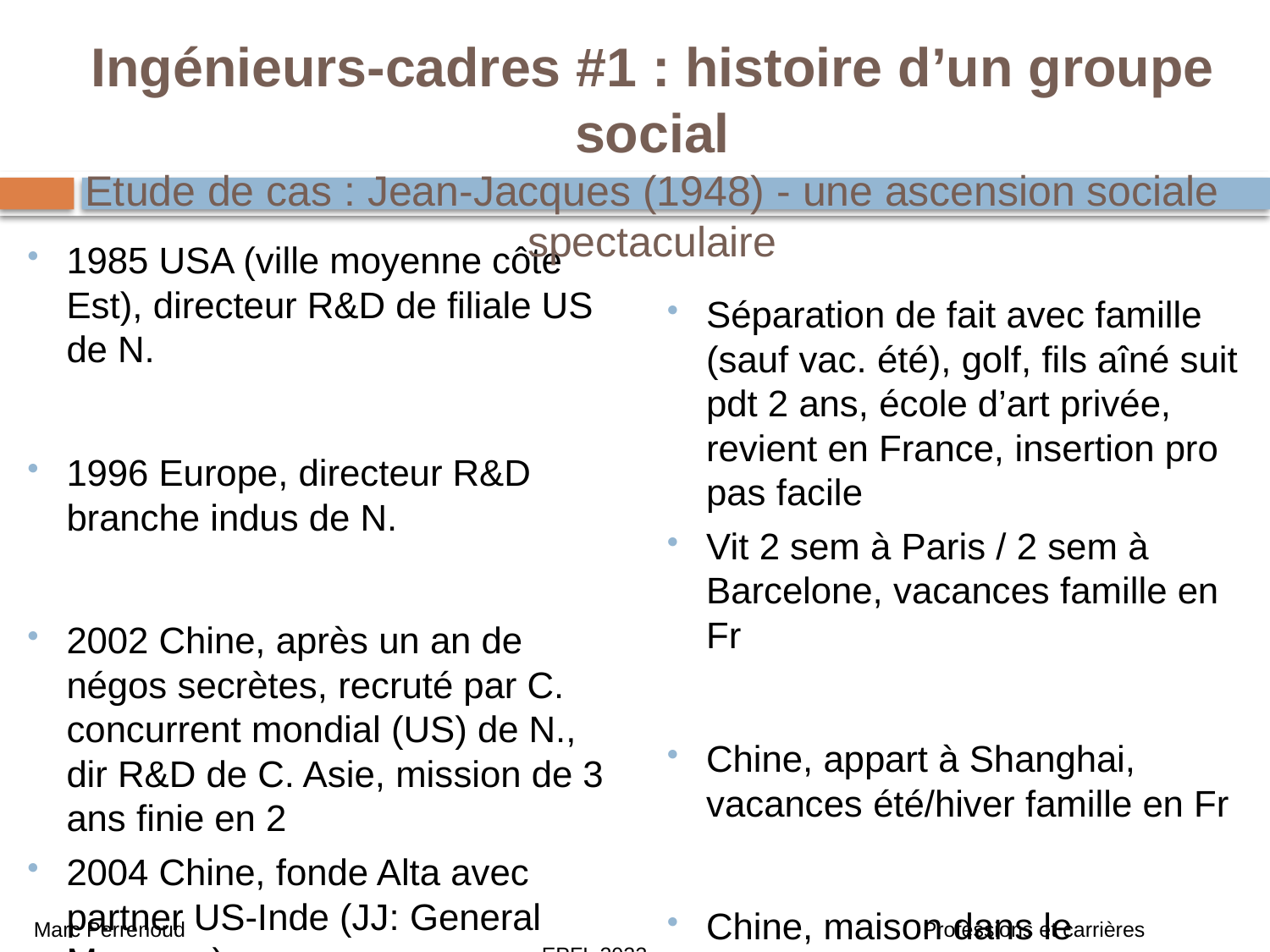

Ingénieurs-cadres #1 : histoire d’un groupe social
Etude de cas : Jean-Jacques (1948) - une ascension sociale spectaculaire
1985 USA (ville moyenne côte Est), directeur R&D de filiale US de N.

1996 Europe, directeur R&D branche indus de N.

2002 Chine, après un an de négos secrètes, recruté par C. concurrent mondial (US) de N., dir R&D de C. Asie, mission de 3 ans finie en 2
2004 Chine, fonde Alta avec partner US-Inde (JJ: General Manager)

Séparation de fait avec famille (sauf vac. été), golf, fils aîné suit pdt 2 ans, école d’art privée, revient en France, insertion pro pas facile
Vit 2 sem à Paris / 2 sem à  Barcelone, vacances famille en Fr

Chine, appart à Shanghai, vacances été/hiver famille en Fr

Chine, maison dans le Dongguan, « petite amie » chinoise, collègues-copains US et Ch, vacances France
Marc Perrenoud 						Professions et carrières 					EPFL 2023